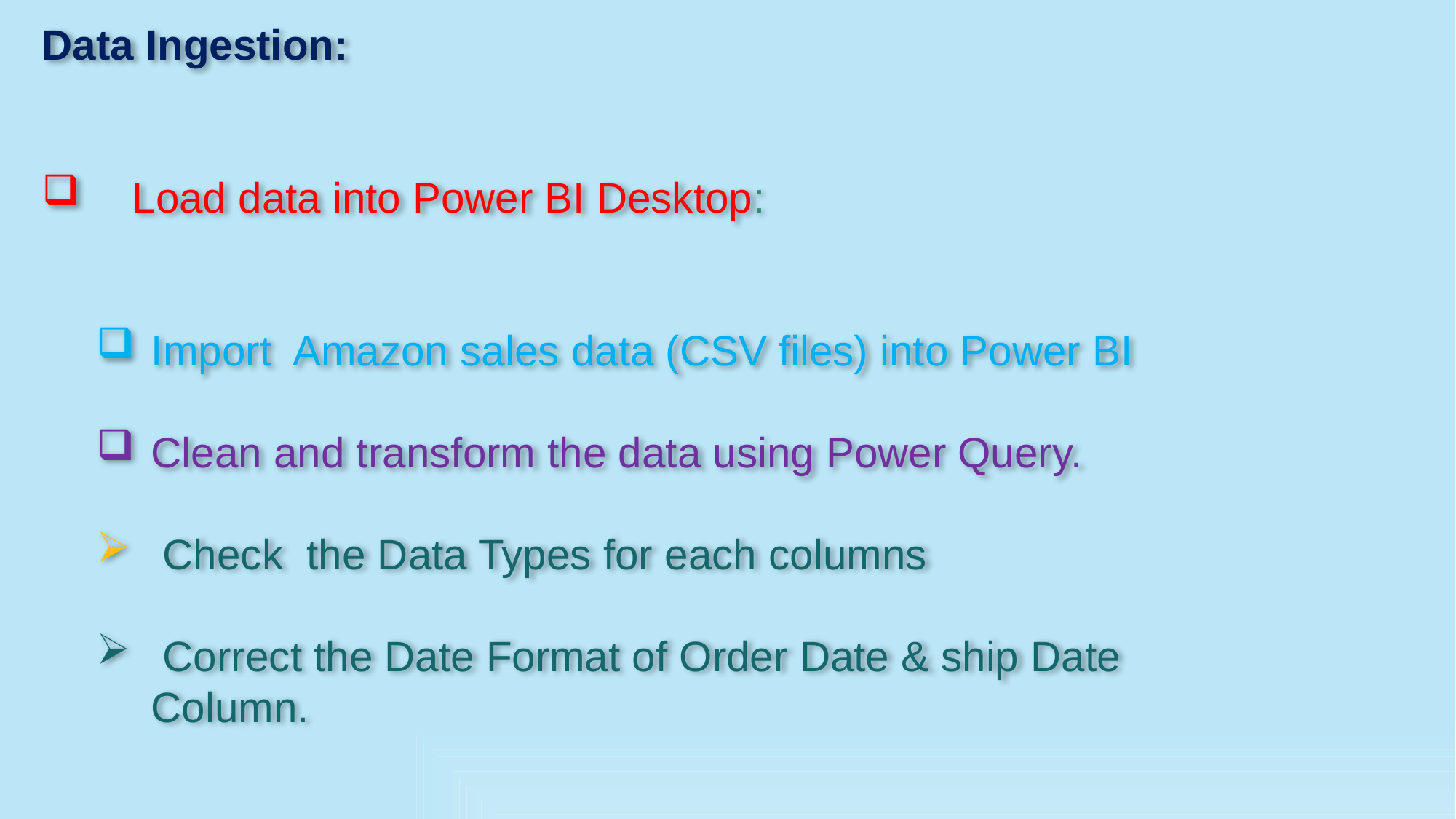

Data Ingestion:

   Load data into Power BI Desktop:

Import  Amazon sales data (CSV files) into Power BI

Clean and transform the data using Power Query.

 Check  the Data Types for each columns

 Correct the Date Format of Order Date & ship Date Column.